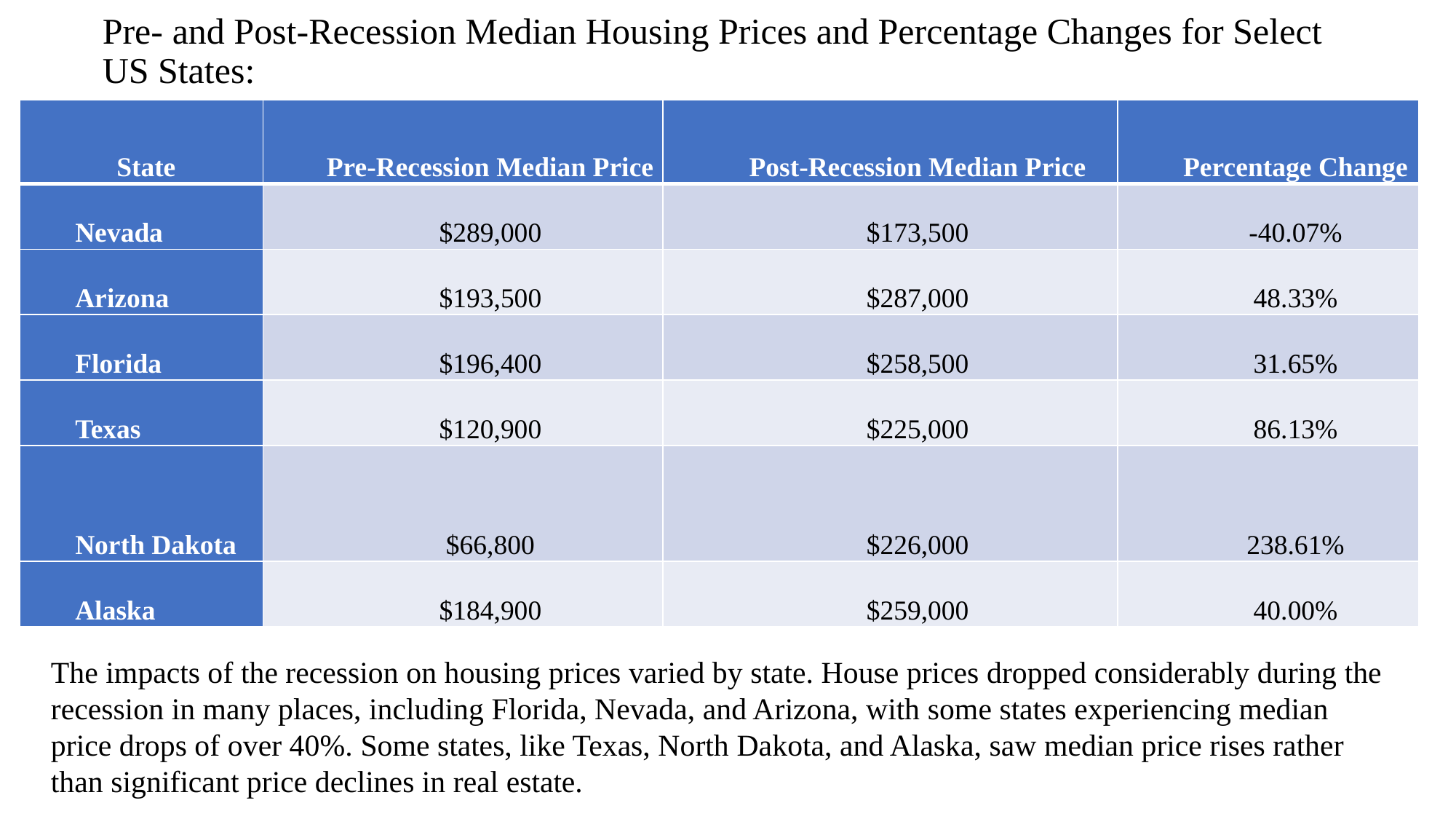

# Pre- and Post-Recession Median Housing Prices and Percentage Changes for Select US States:
| State | Pre-Recession Median Price | Post-Recession Median Price | Percentage Change |
| --- | --- | --- | --- |
| Nevada | $289,000 | $173,500 | -40.07% |
| Arizona | $193,500 | $287,000 | 48.33% |
| Florida | $196,400 | $258,500 | 31.65% |
| Texas | $120,900 | $225,000 | 86.13% |
| North Dakota | $66,800 | $226,000 | 238.61% |
| Alaska | $184,900 | $259,000 | 40.00% |
The impacts of the recession on housing prices varied by state. House prices dropped considerably during the recession in many places, including Florida, Nevada, and Arizona, with some states experiencing median price drops of over 40%. Some states, like Texas, North Dakota, and Alaska, saw median price rises rather than significant price declines in real estate.